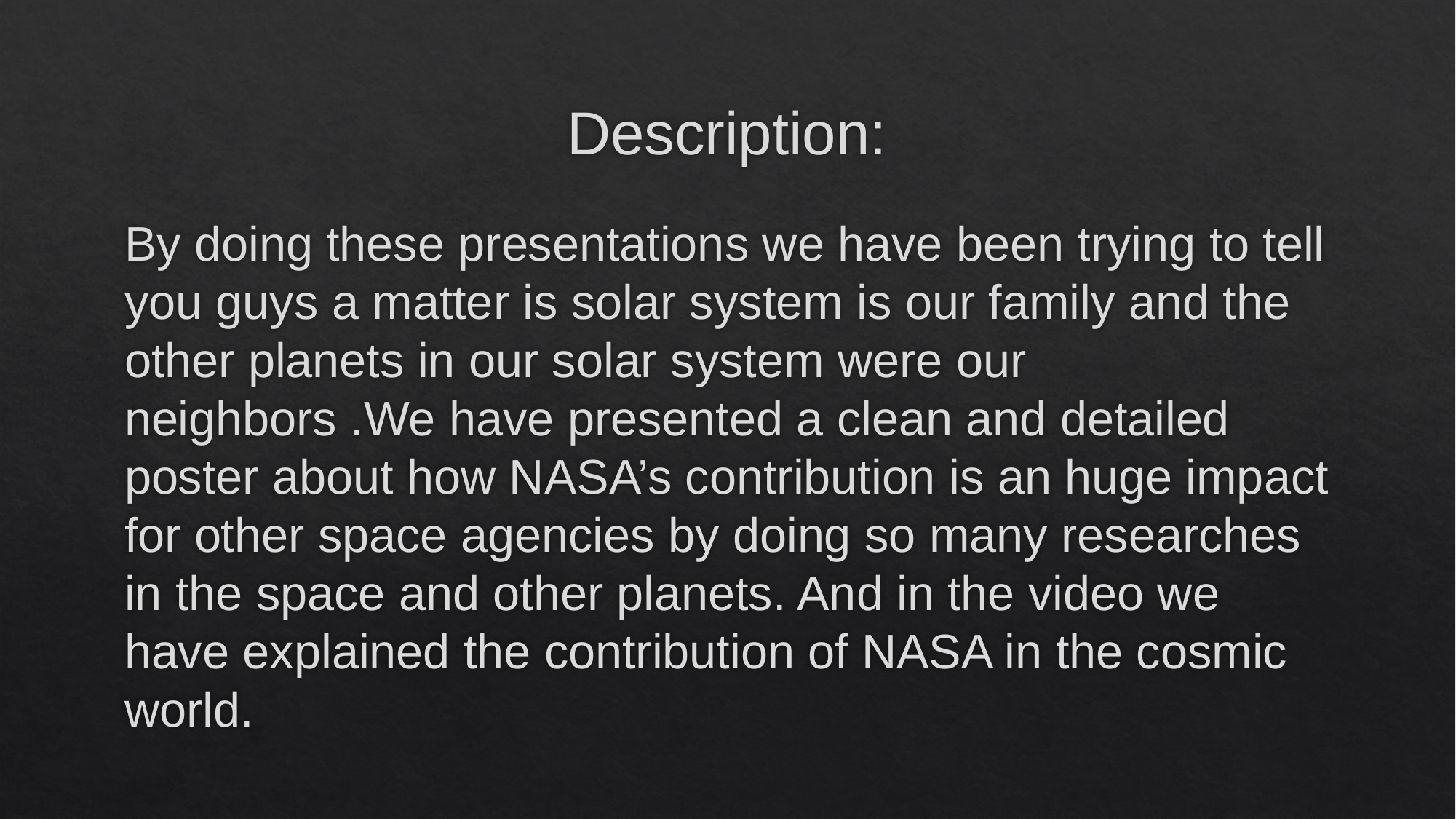

# Description:
By doing these presentations we have been trying to tell you guys a matter is solar system is our family and the other planets in our solar system were our neighbors .We have presented a clean and detailed poster about how NASA’s contribution is an huge impact for other space agencies by doing so many researches in the space and other planets. And in the video we have explained the contribution of NASA in the cosmic world.